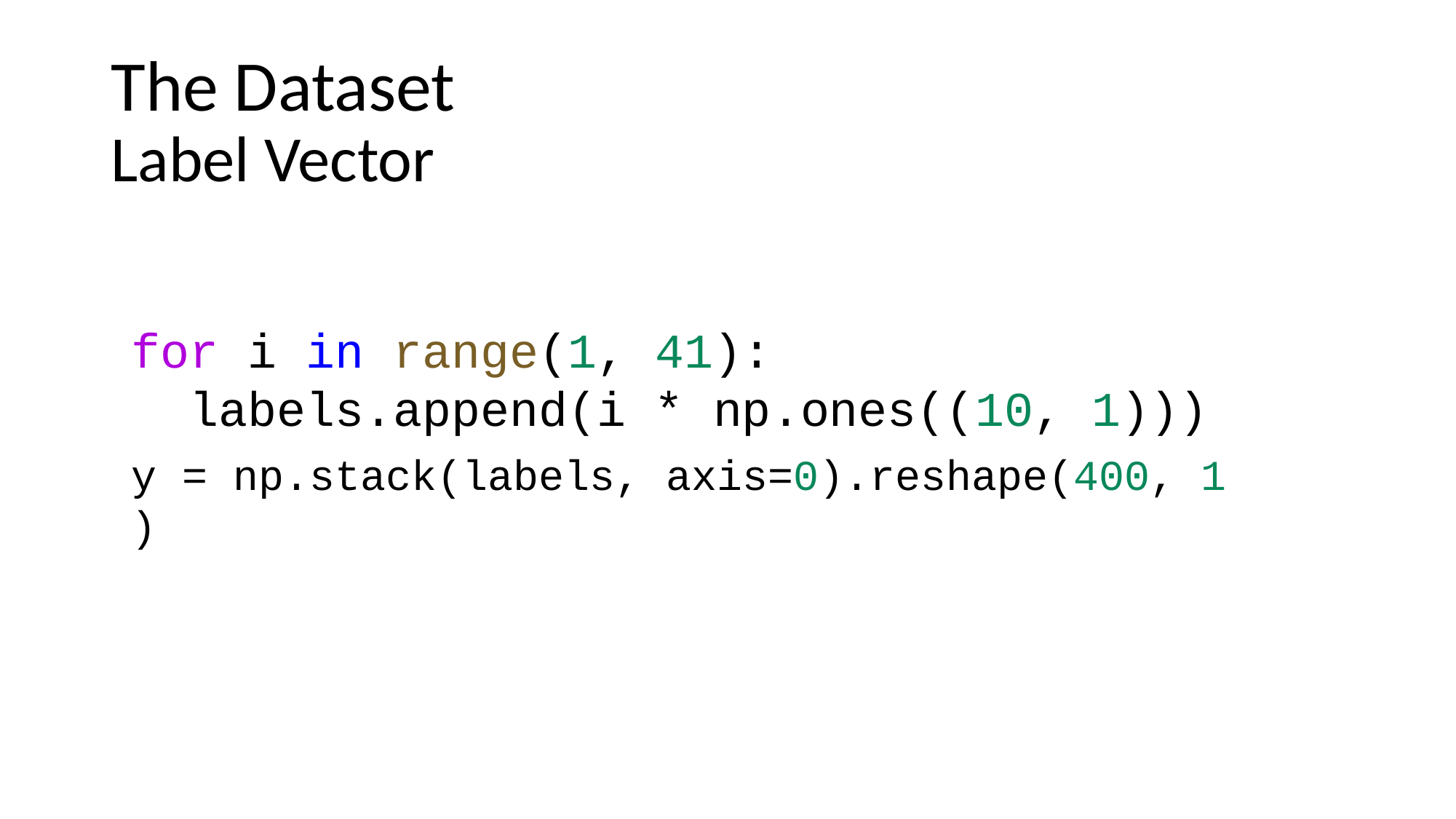

# The Dataset Label Vector
for i in range(1, 41):
  labels.append(i * np.ones((10, 1)))
y = np.stack(labels, axis=0).reshape(400, 1)